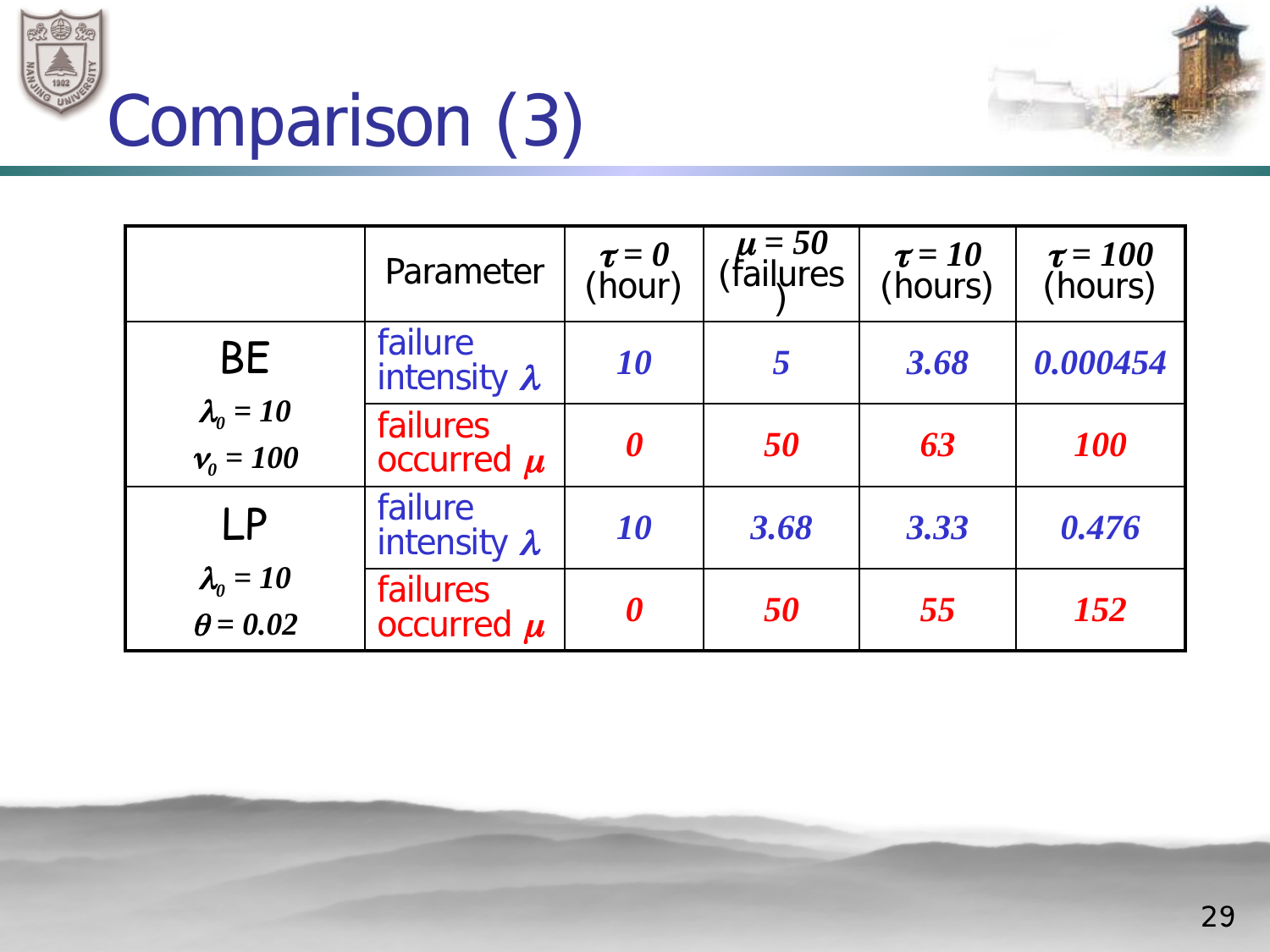

# Comparison (3)
|  | Parameter | τ = 0 (hour) | μ = 50 (failures) | τ = 10 (hours) | τ = 100 (hours) |
| --- | --- | --- | --- | --- | --- |
| BE λ0 = 10 ν0 = 100 | failure intensity λ | 10 | 5 | 3.68 | 0.000454 |
|  | failures occurred μ | 0 | 50 | 63 | 100 |
| LP λ0 = 10 θ = 0.02 | failure intensity λ | 10 | 3.68 | 3.33 | 0.476 |
|  | failures occurred μ | 0 | 50 | 55 | 152 |
29